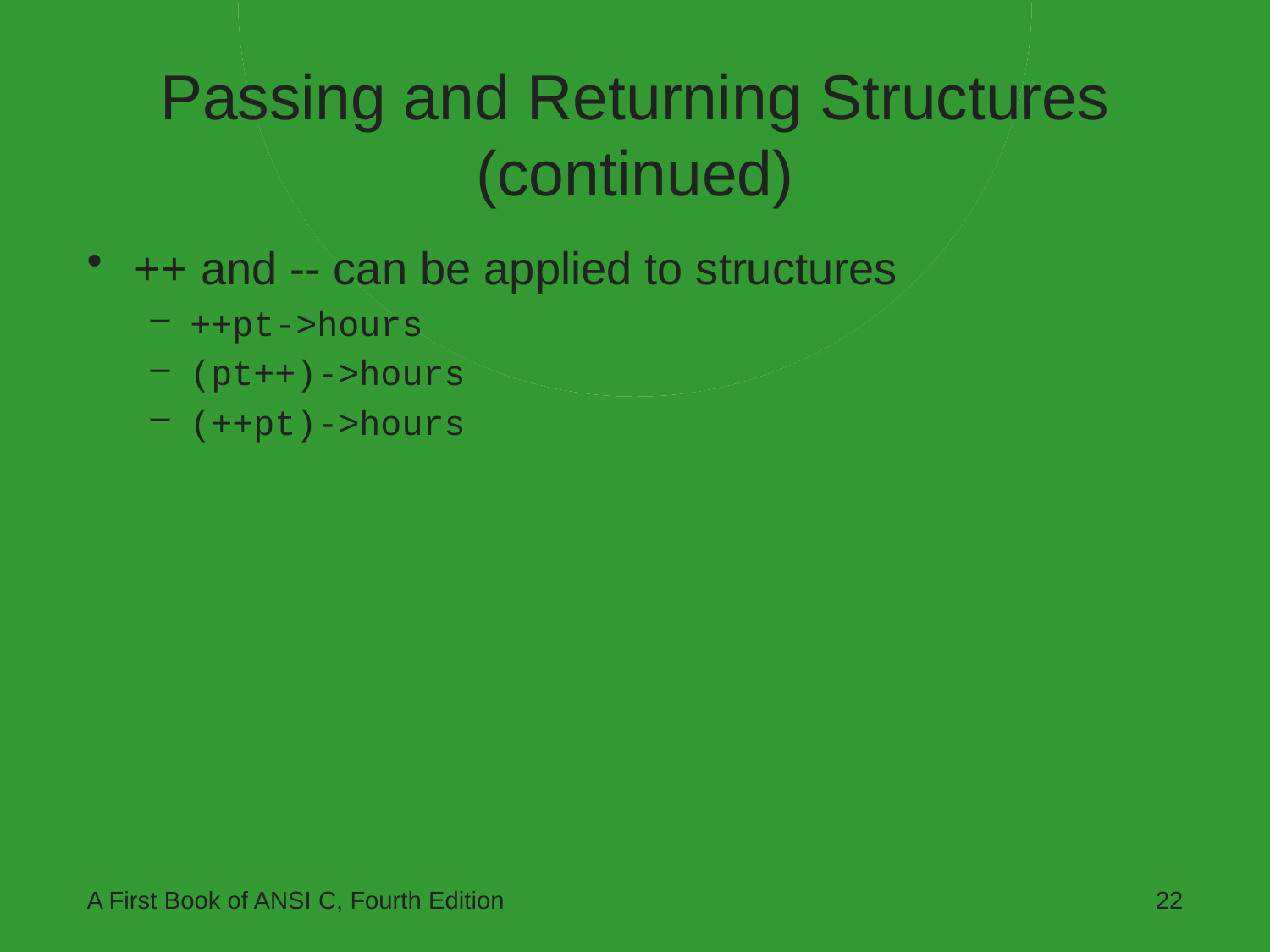

# Passing and Returning Structures (continued)
++ and -- can be applied to structures
++pt->hours
(pt++)->hours
(++pt)->hours
A First Book of ANSI C, Fourth Edition
22